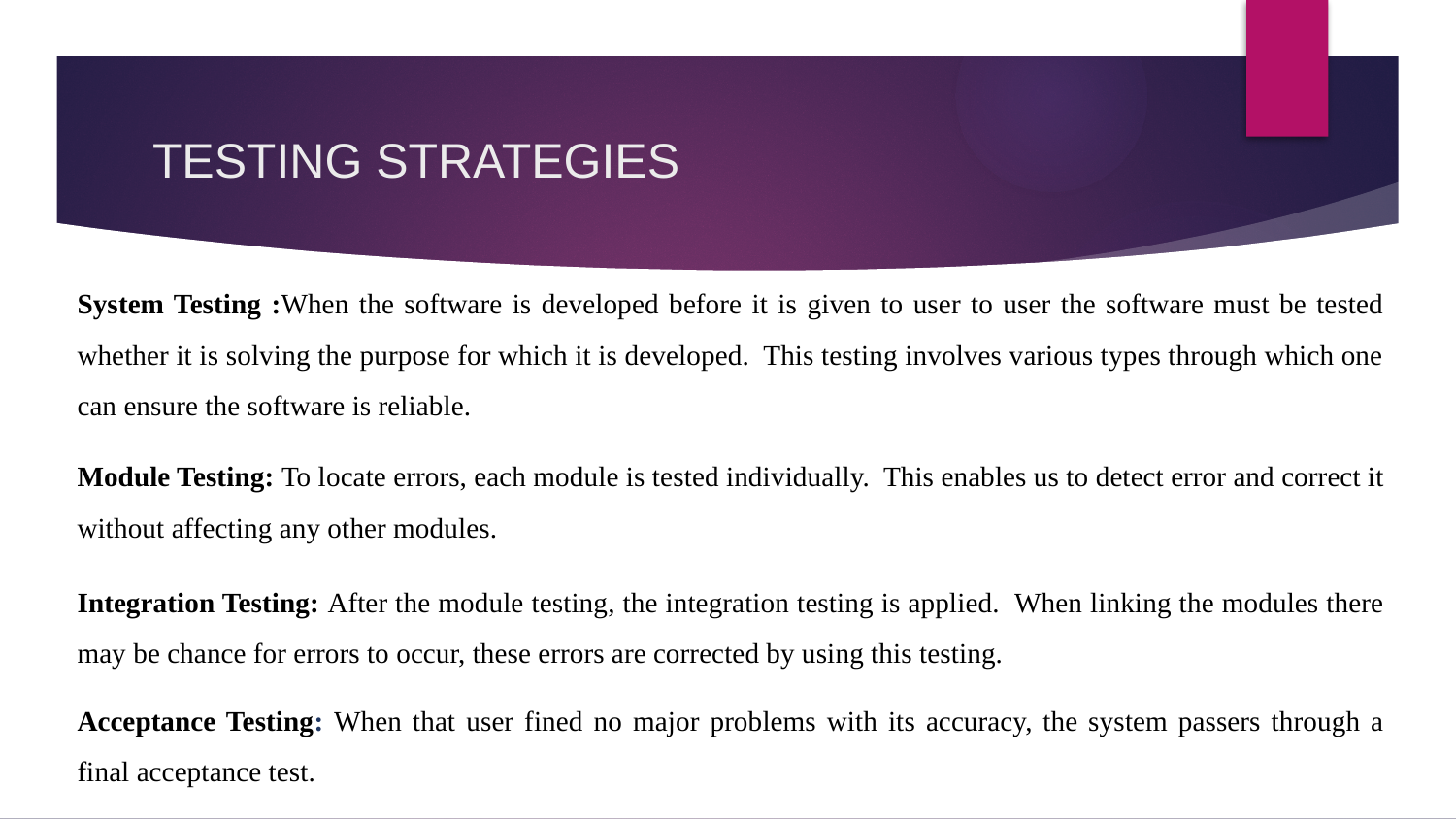

# TESTING STRATEGIES
System Testing :When the software is developed before it is given to user to user the software must be tested whether it is solving the purpose for which it is developed.  This testing involves various types through which one can ensure the software is reliable.
Module Testing: To locate errors, each module is tested individually.  This enables us to detect error and correct it without affecting any other modules.
Integration Testing: After the module testing, the integration testing is applied.  When linking the modules there may be chance for errors to occur, these errors are corrected by using this testing.
Acceptance Testing: When that user fined no major problems with its accuracy, the system passers through a final acceptance test.